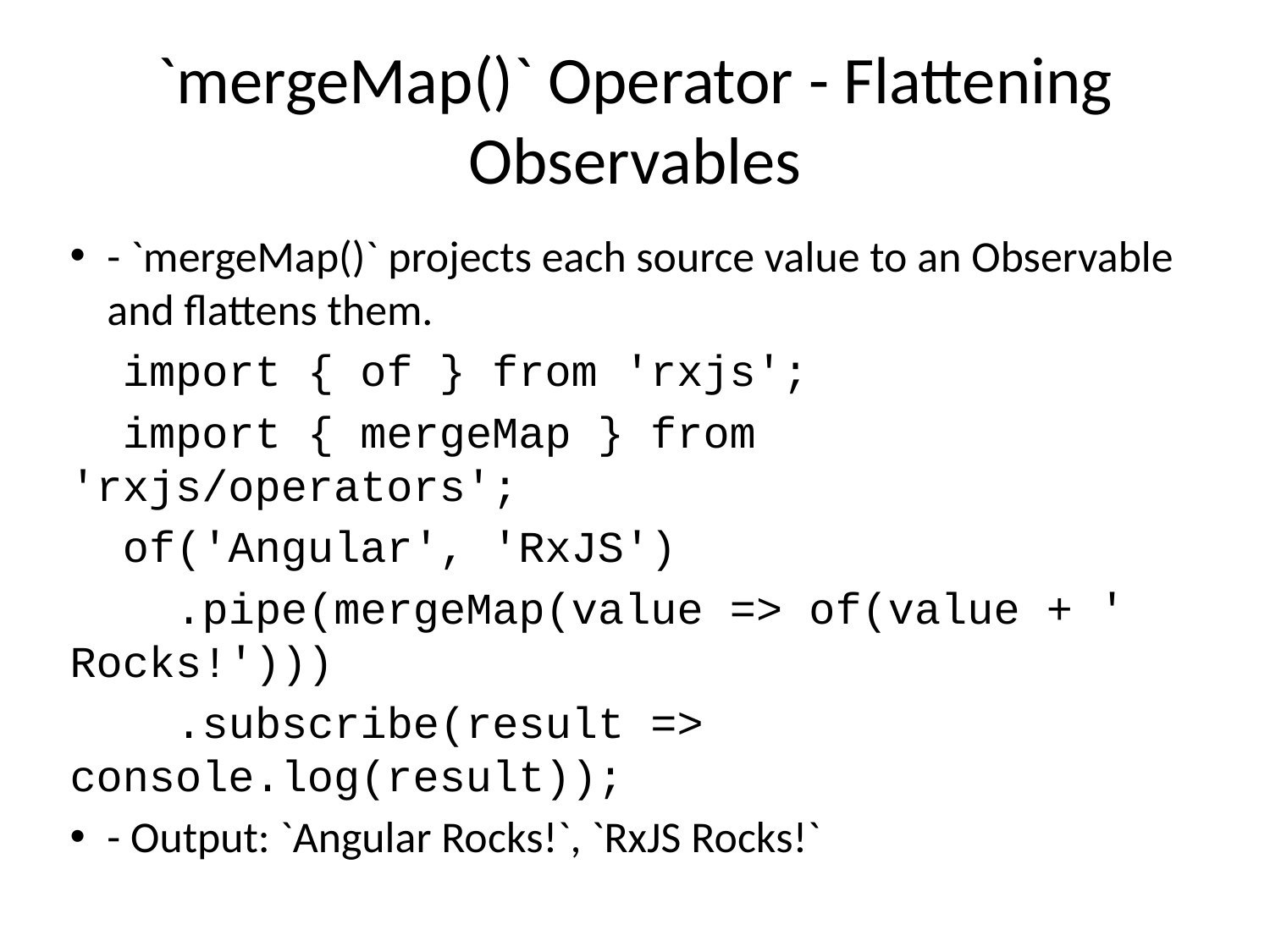

# `mergeMap()` Operator - Flattening Observables
- `mergeMap()` projects each source value to an Observable and flattens them.
  import { of } from 'rxjs';
  import { mergeMap } from 'rxjs/operators';
  of('Angular', 'RxJS')
    .pipe(mergeMap(value => of(value + ' Rocks!')))
    .subscribe(result => console.log(result));
- Output: `Angular Rocks!`, `RxJS Rocks!`